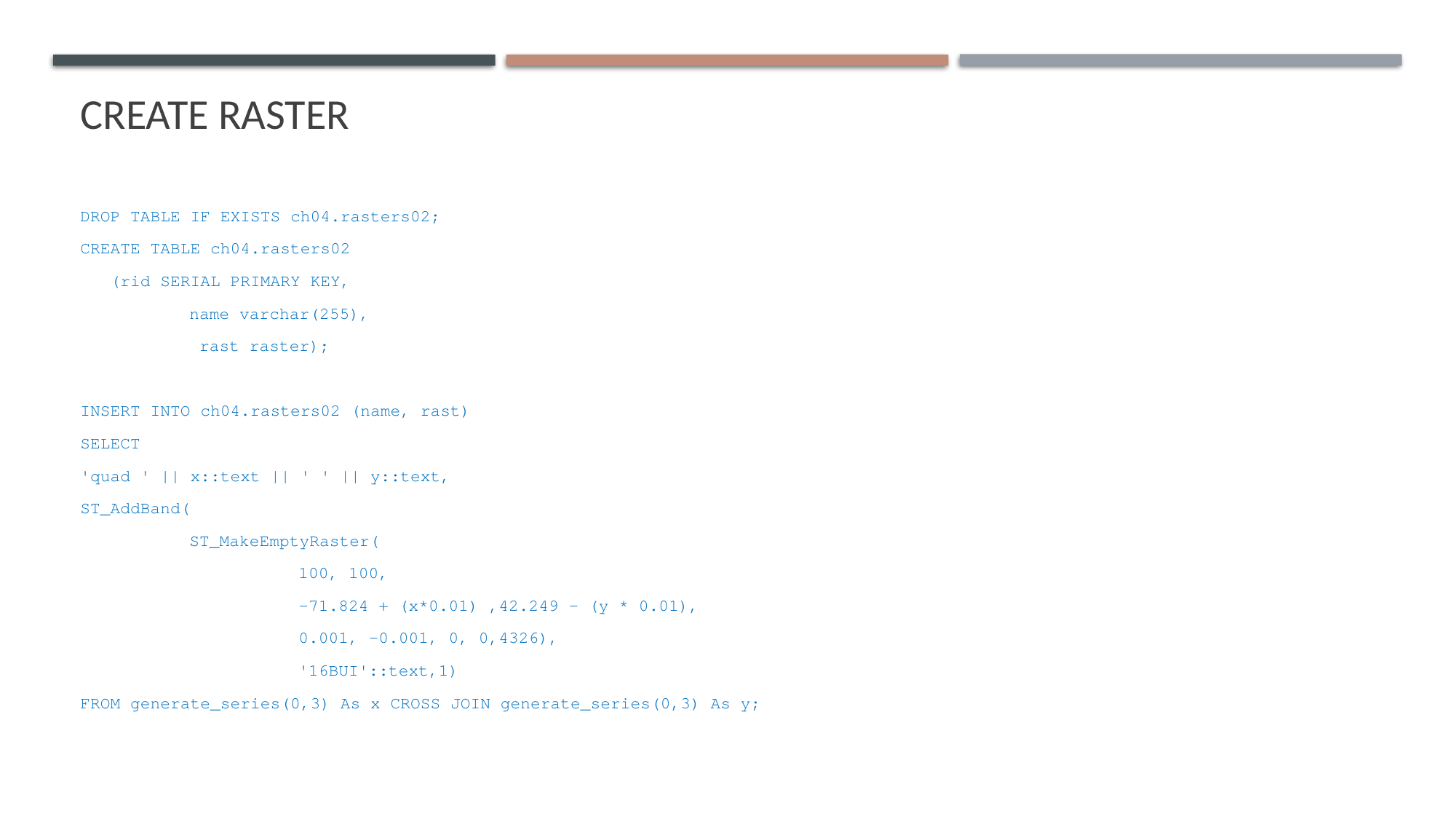

# CREATE RASTER
DROP TABLE IF EXISTS ch04.rasters02;
CREATE TABLE ch04.rasters02
   (rid SERIAL PRIMARY KEY,
	name varchar(255),
	 rast raster);

INSERT INTO ch04.rasters02 (name, rast)
SELECT
'quad ' || x::text || ' ' || y::text,
ST_AddBand(
	ST_MakeEmptyRaster(
		100, 100,
		-71.824 + (x*0.01) ,42.249 - (y * 0.01),
		0.001, -0.001, 0, 0,4326),
		'16BUI'::text,1)
FROM generate_series(0,3) As x CROSS JOIN generate_series(0,3) As y;